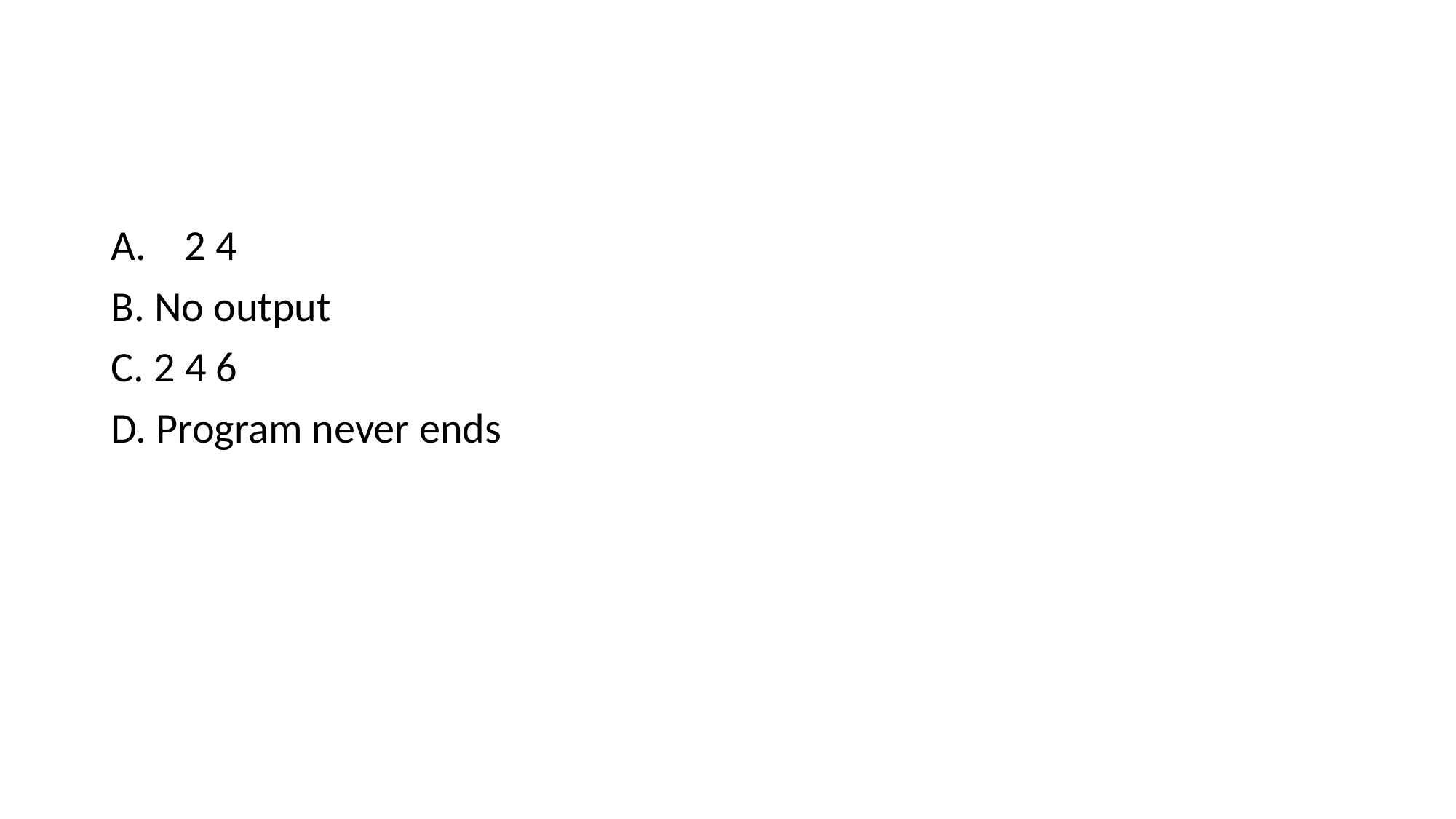

2 4
B. No output
C. 2 4 6
D. Program never ends